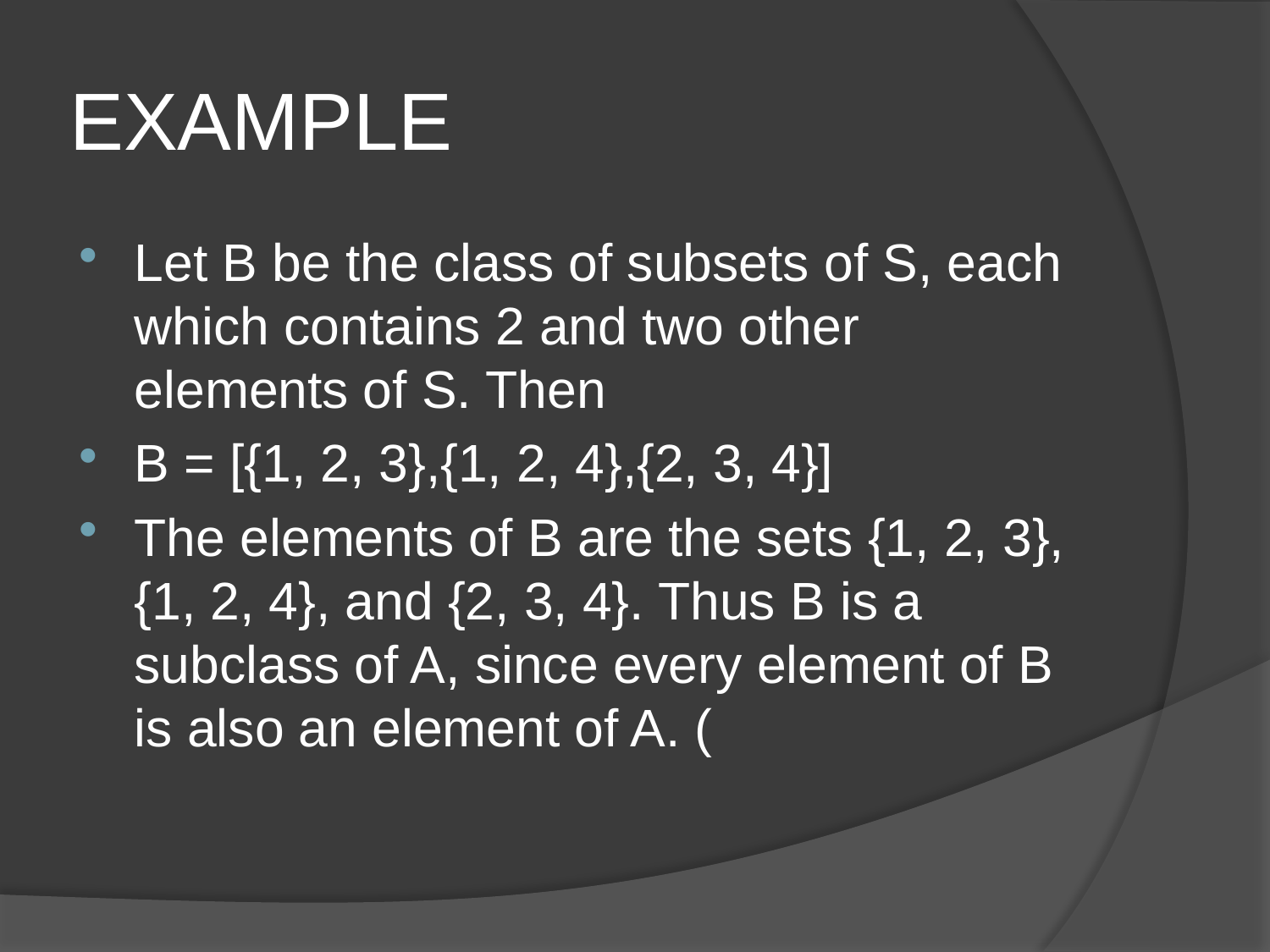

# EXAMPLE
Let B be the class of subsets of S, each which contains 2 and two other elements of S. Then
B = [{1, 2, 3},{1, 2, 4},{2, 3, 4}]
The elements of B are the sets {1, 2, 3}, {1, 2, 4}, and {2, 3, 4}. Thus B is a subclass of A, since every element of B is also an element of A. (